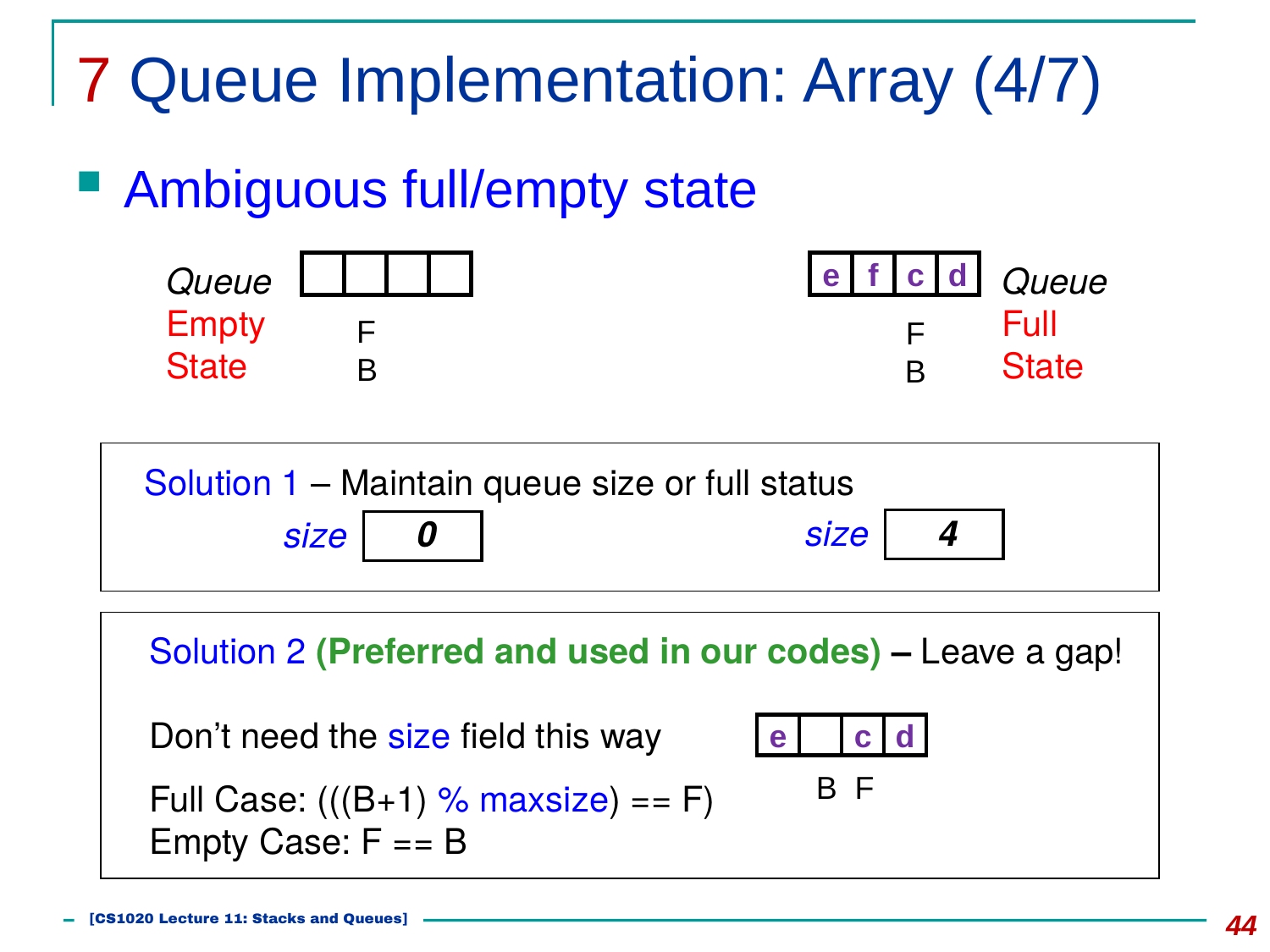

# 7 Queue Implementation: Array (4/7)
Ambiguous full/empty state
Queue
Empty
State

e
f
c
d
Queue
Full
State
F
B
FB

Solution 1 – Maintain queue size or full status
4
size

0
size

Solution 2 (Preferred and used in our codes) – Leave a gap!

Don’t need the size field this way

Full Case: (((B+1) % maxsize) == F)
Empty Case: F == B
e

c
d
 B  F
44
[CS1020 Lecture 11: Stacks and Queues]